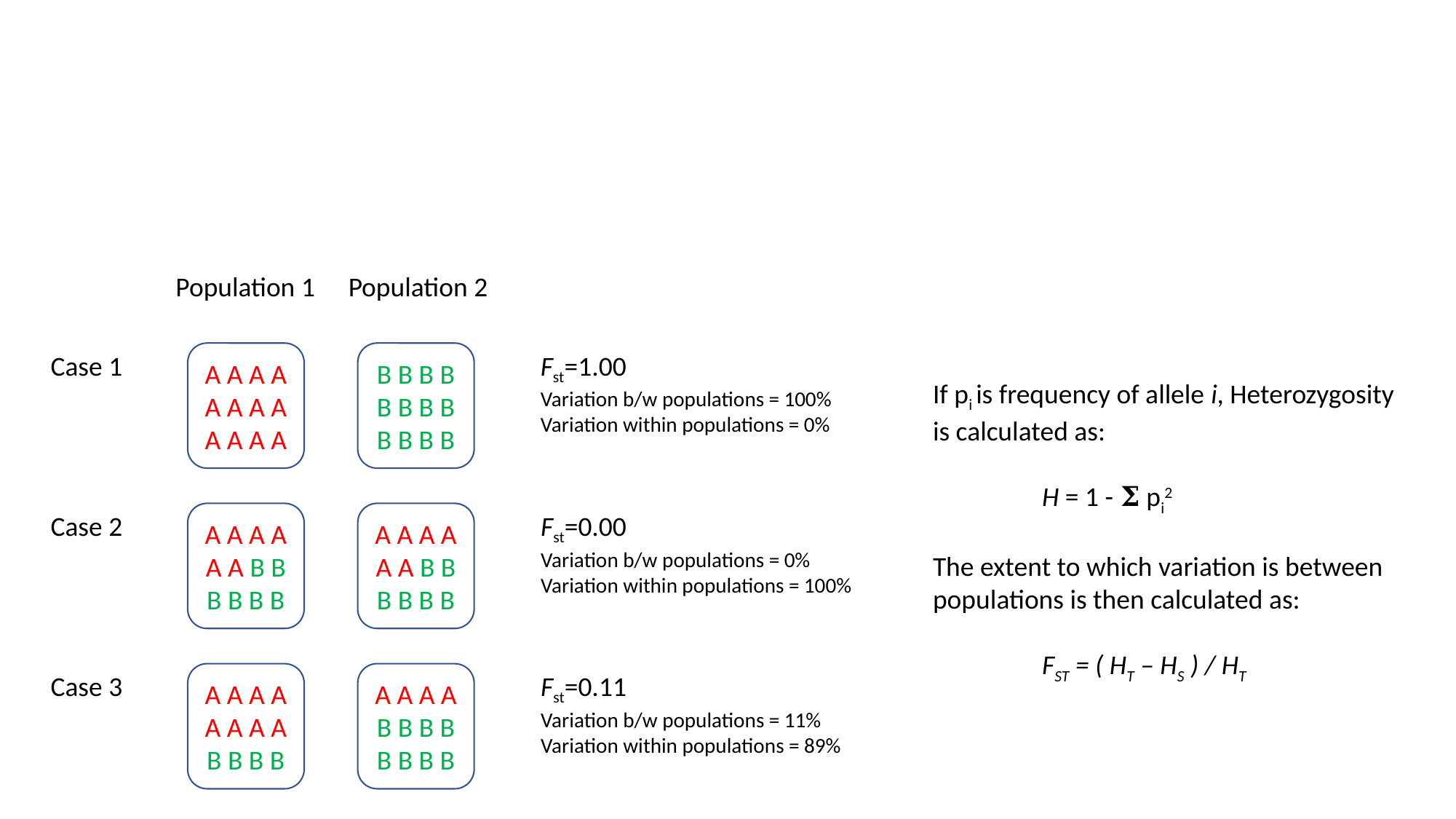

Population 1
Population 2
Case 1
A A A A
A A A A
A A A A
B B B B
B B B B
B B B B
Fst=1.00
Variation b/w populations = 100%
Variation within populations = 0%
If pi is frequency of allele i, Heterozygosity
is calculated as:

	H = 1 - 𝚺 pi2

The extent to which variation is between
populations is then calculated as:

	FST = ( HT – HS ) / HT
Case 2
A A A A
A A B B
B B B B
A A A A
A A B B
B B B B
Fst=0.00
Variation b/w populations = 0%
Variation within populations = 100%
Case 3
A A A A
A A A A
B B B B
A A A A
B B B B
B B B B
Fst=0.11
Variation b/w populations = 11%
Variation within populations = 89%